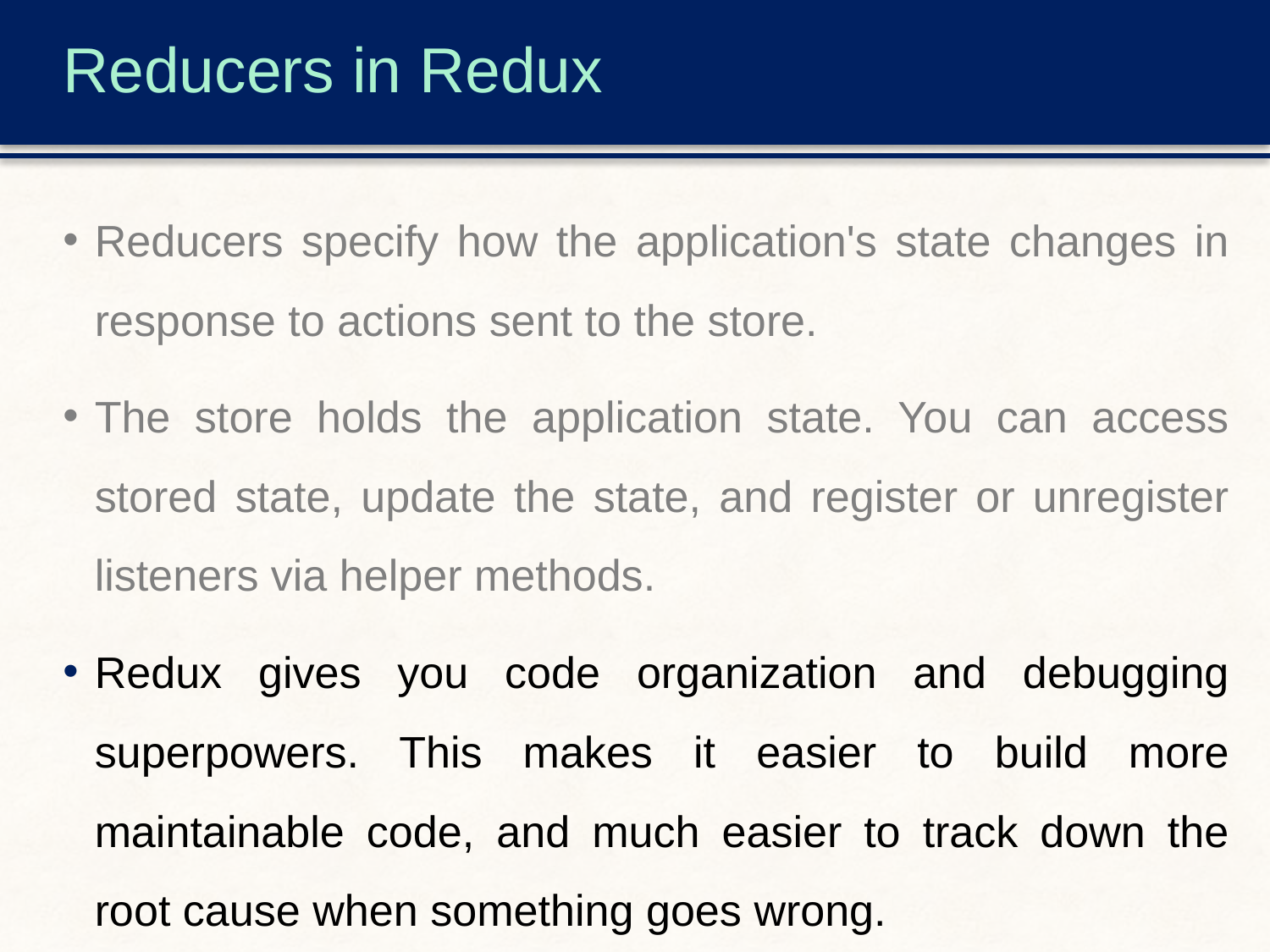

# Reducers in Redux
Reducers specify how the application's state changes in response to actions sent to the store.
The store holds the application state. You can access stored state, update the state, and register or unregister listeners via helper methods.
Redux gives you code organization and debugging superpowers. This makes it easier to build more maintainable code, and much easier to track down the root cause when something goes wrong.